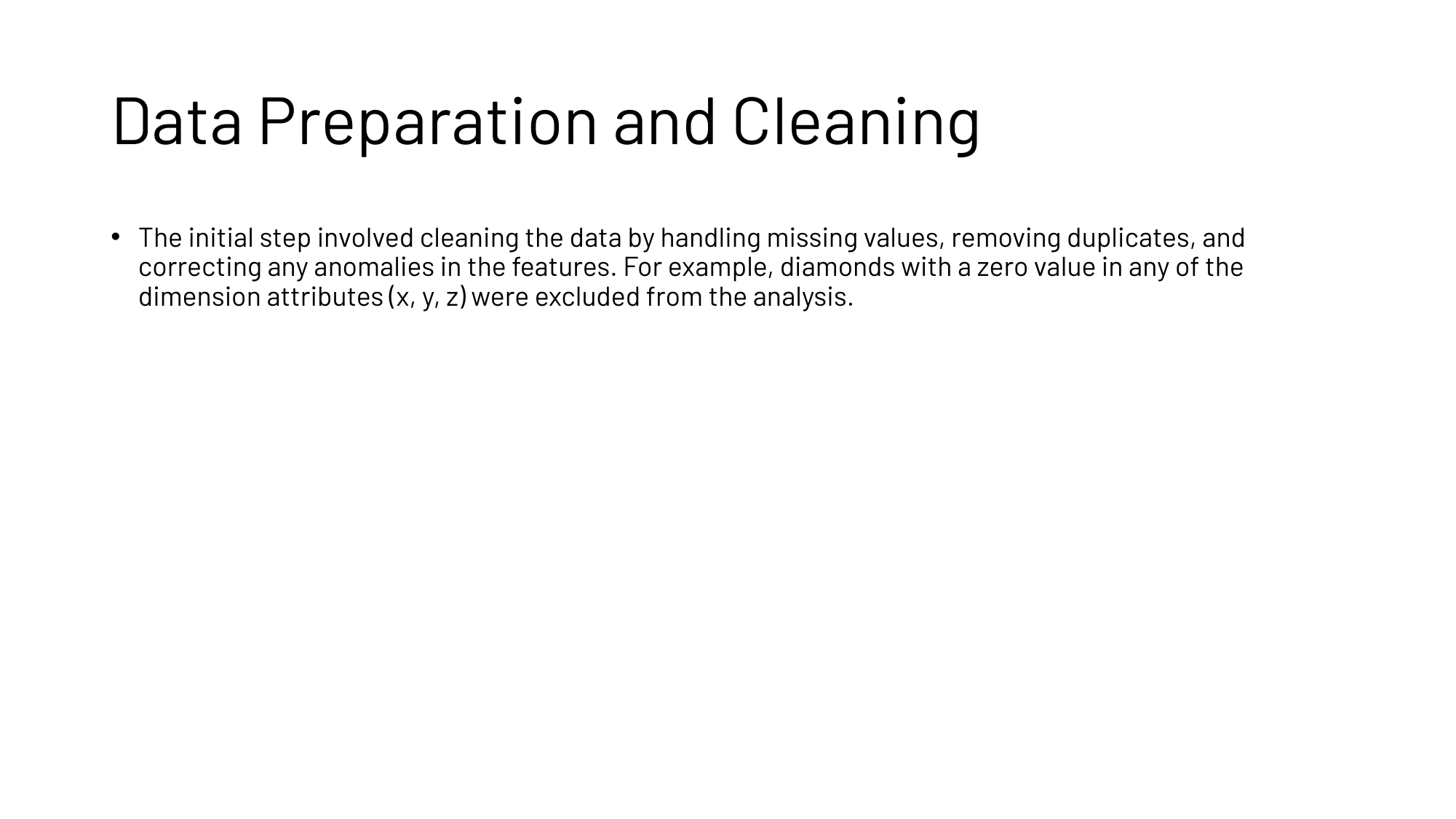

# Data Preparation and Cleaning
The initial step involved cleaning the data by handling missing values, removing duplicates, and correcting any anomalies in the features. For example, diamonds with a zero value in any of the dimension attributes (x, y, z) were excluded from the analysis.